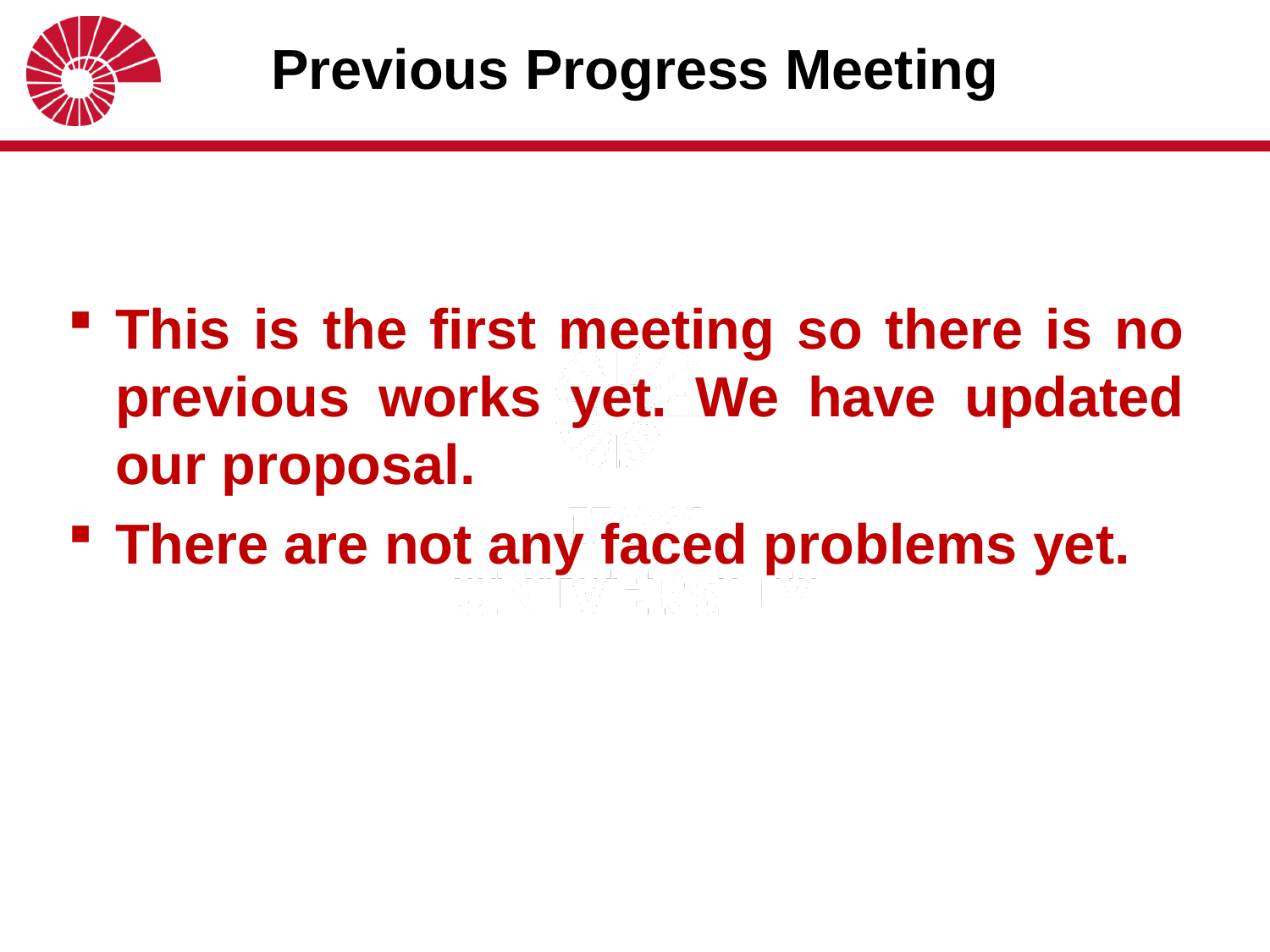

# Previous Progress Meeting

This is the first meeting so there is no previous works yet. We have updated our proposal.
There are not any faced problems yet.